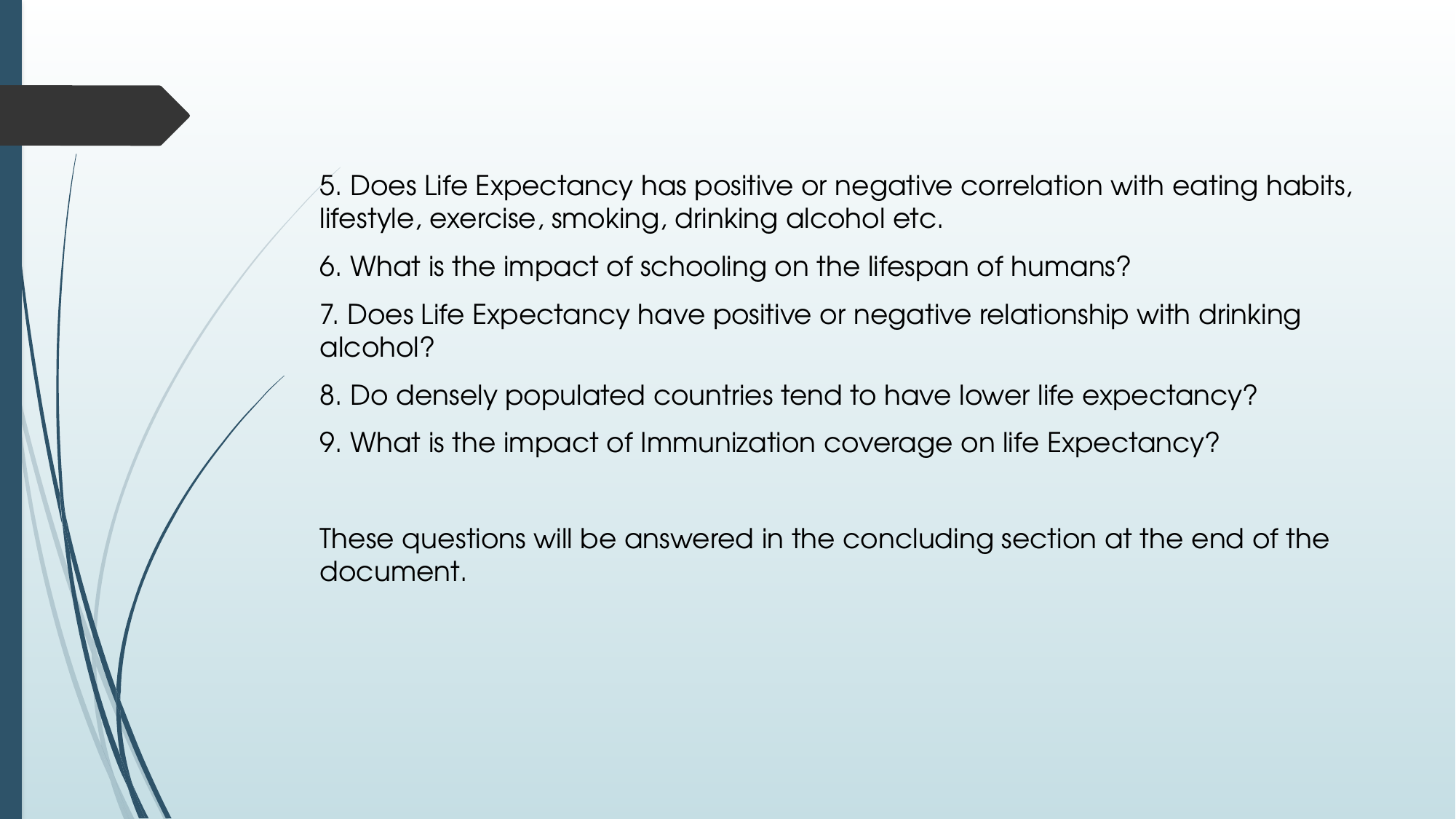

5. Does Life Expectancy has positive or negative correlation with eating habits, lifestyle, exercise, smoking, drinking alcohol etc.
6. What is the impact of schooling on the lifespan of humans?
7. Does Life Expectancy have positive or negative relationship with drinking alcohol?
8. Do densely populated countries tend to have lower life expectancy?
9. What is the impact of Immunization coverage on life Expectancy?

These questions will be answered in the concluding section at the end of the document.